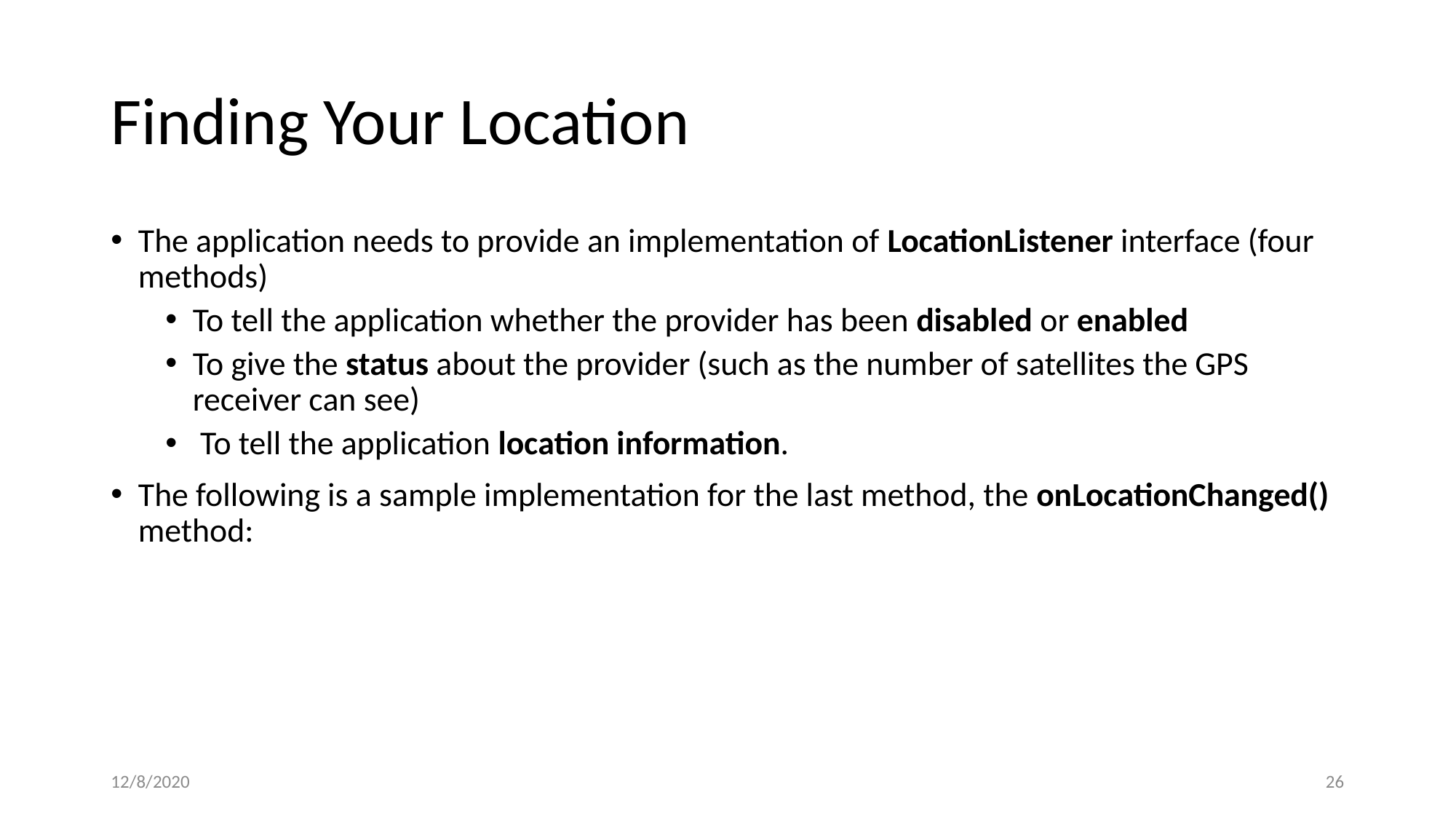

# Finding Your Location
The application needs to provide an implementation of LocationListener interface (four methods)
To tell the application whether the provider has been disabled or enabled
To give the status about the provider (such as the number of satellites the GPS receiver can see)
 To tell the application location information.
The following is a sample implementation for the last method, the onLocationChanged() method:
12/8/2020
26